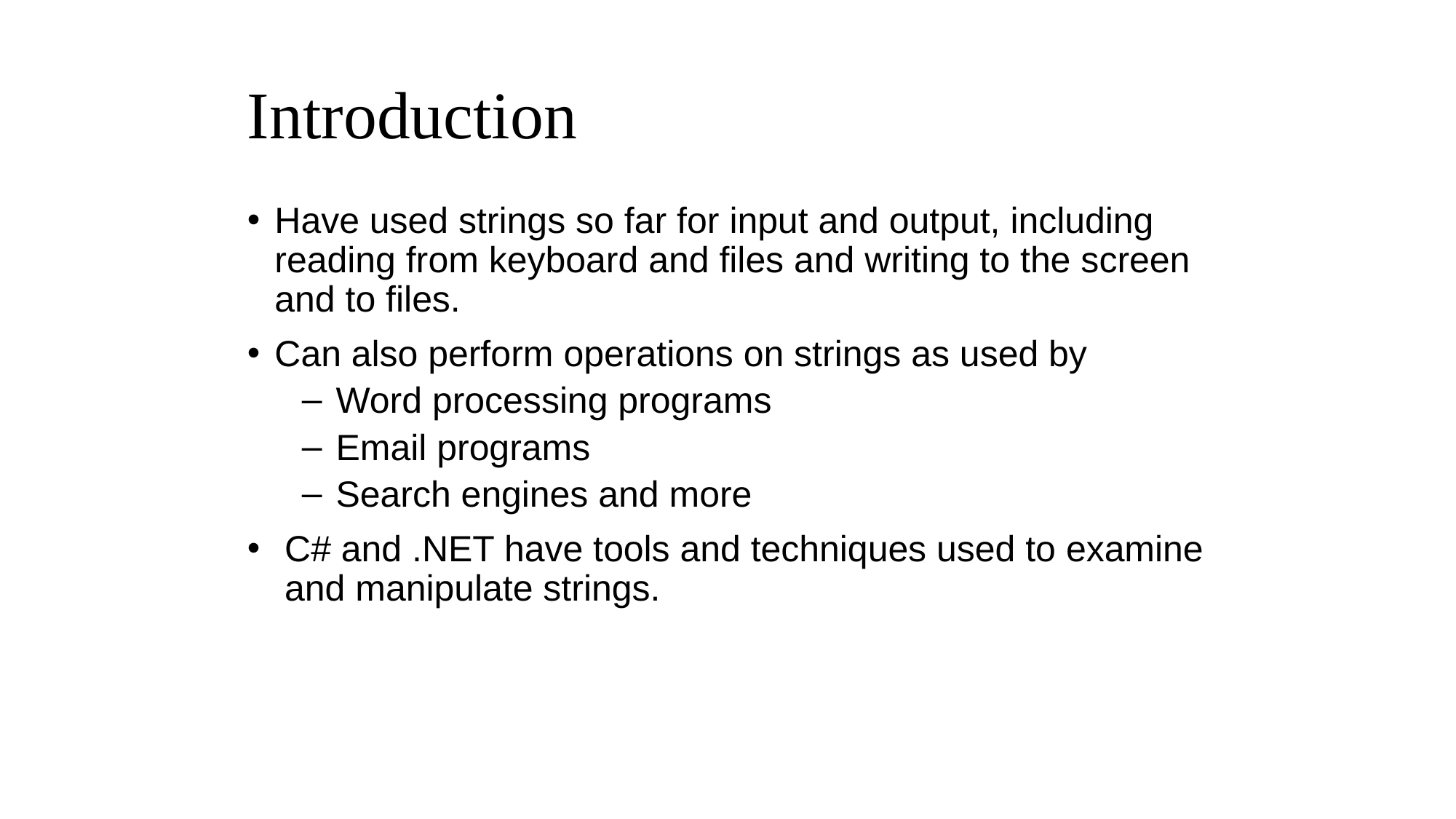

# Introduction
Have used strings so far for input and output, including reading from keyboard and files and writing to the screen and to files.
Can also perform operations on strings as used by
Word processing programs
Email programs
Search engines and more
C# and .NET have tools and techniques used to examine and manipulate strings.